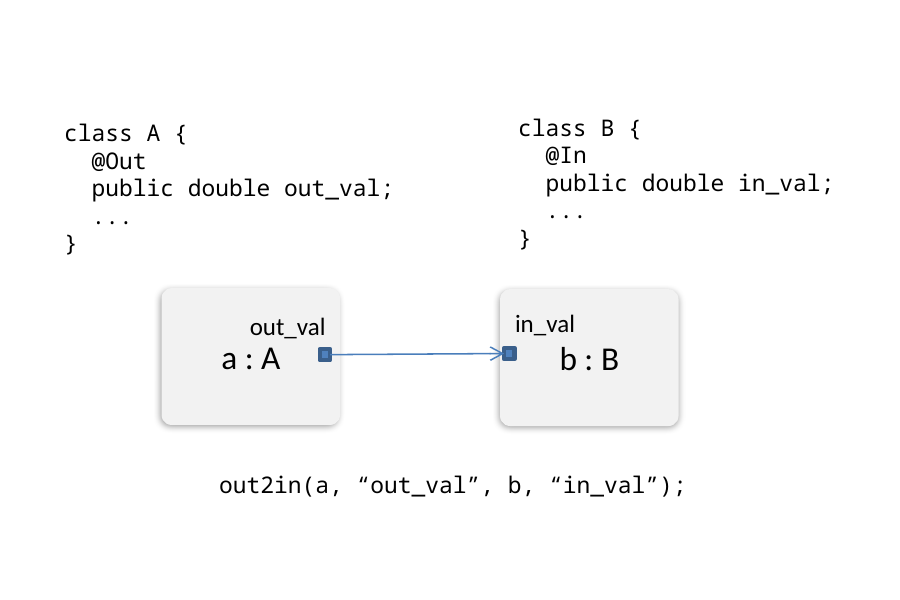

class B {
  @In
  public double in_val;
  ...
}
class A {
  @Out
  public double out_val;
  ...
}
a : A
b : B
in_val
out_val

out2in(a, “out_val”, b, “in_val”);